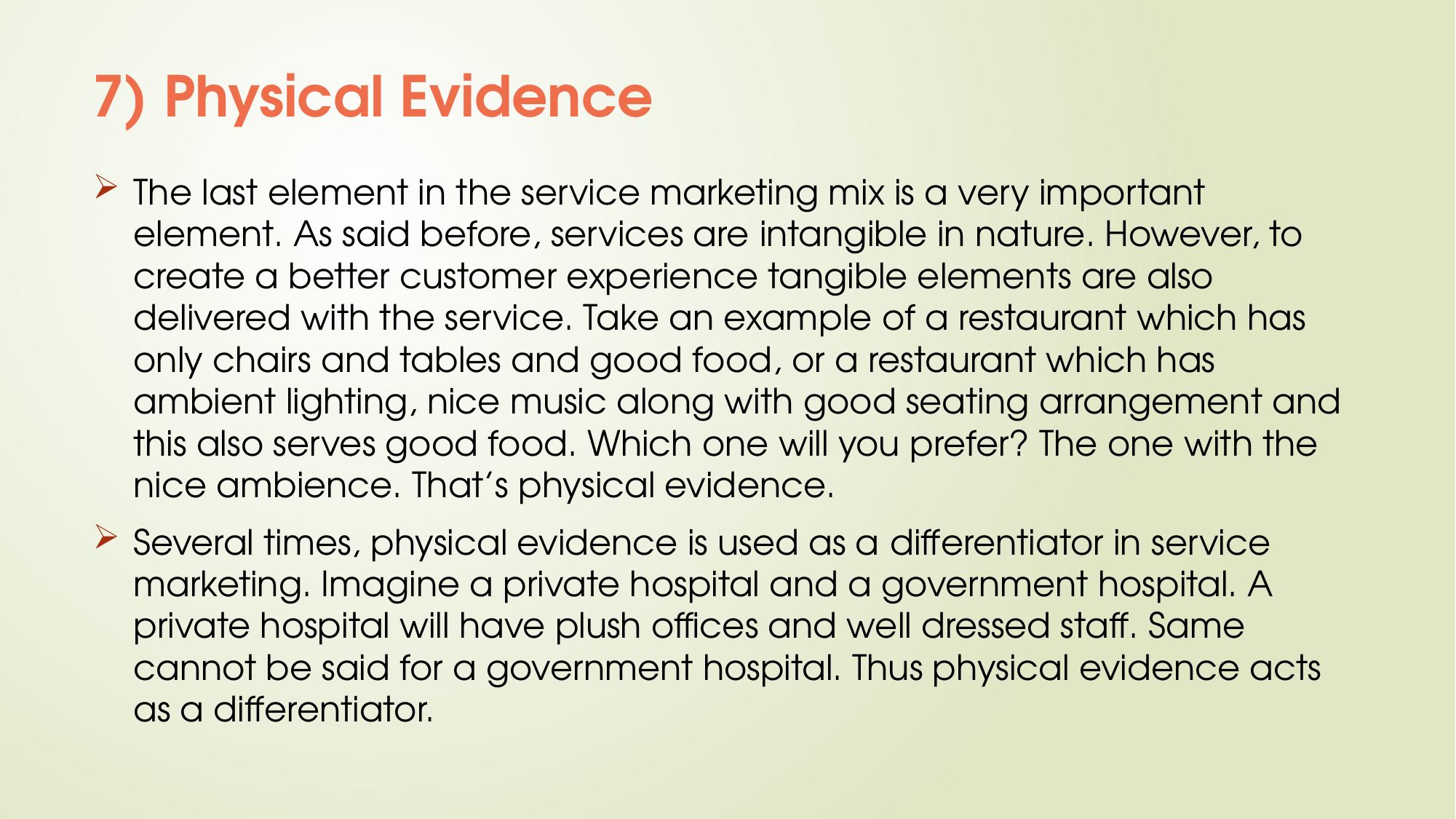

# 7) Physical Evidence
The last element in the service marketing mix is a very important element. As said before, services are intangible in nature. However, to create a better customer experience tangible elements are also delivered with the service. Take an example of a restaurant which has only chairs and tables and good food, or a restaurant which has ambient lighting, nice music along with good seating arrangement and this also serves good food. Which one will you prefer? The one with the nice ambience. That’s physical evidence.
Several times, physical evidence is used as a differentiator in service marketing. Imagine a private hospital and a government hospital. A private hospital will have plush offices and well dressed staff. Same cannot be said for a government hospital. Thus physical evidence acts as a differentiator.